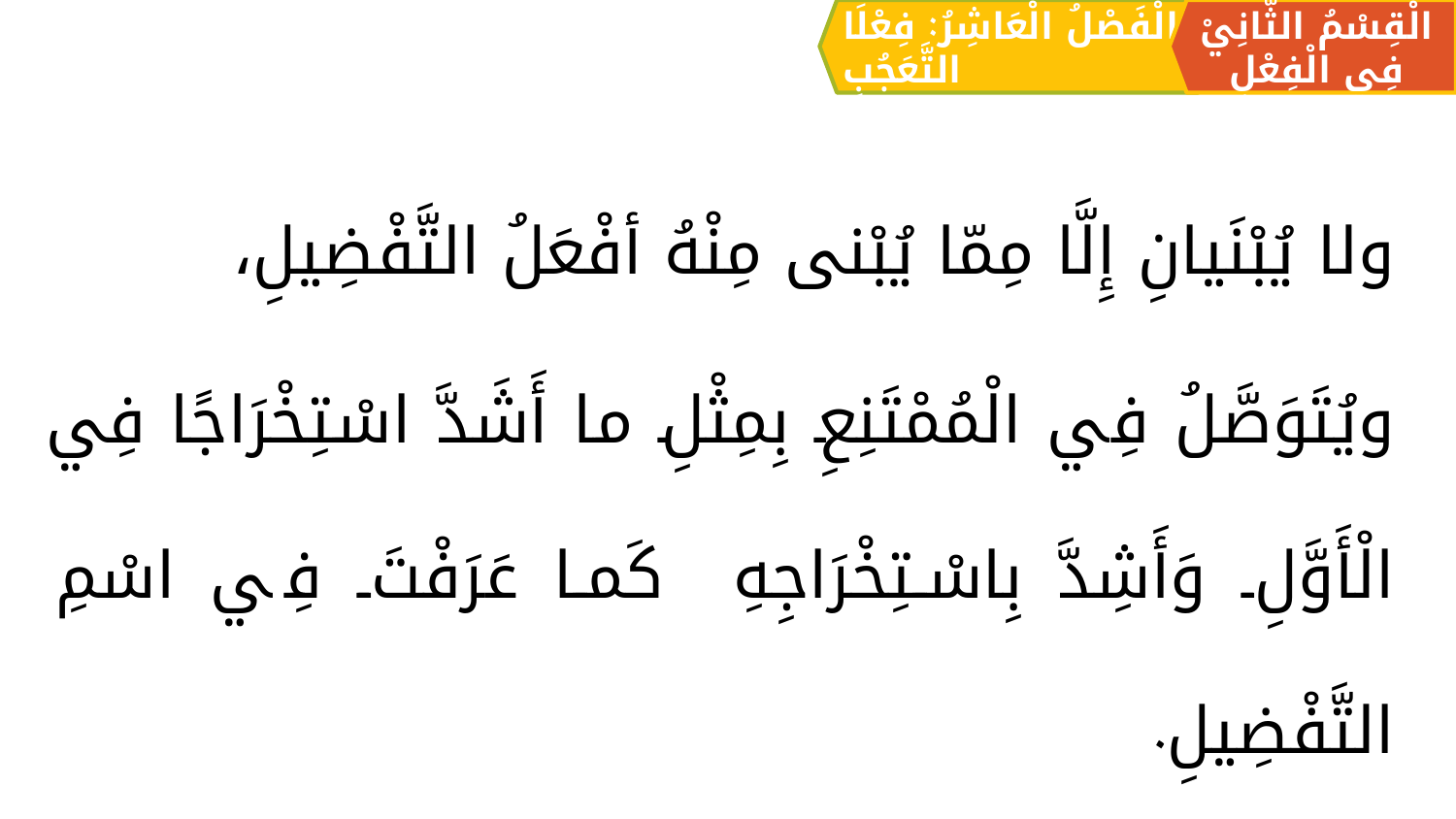

الْقِسْمُ الثَّانِيْ فِي الْفِعْلِ
الْفَصْلُ الْعَاشِرُ: فِعْلَا التَّعَجُبِ
ولا يُبْنَيانِ إِلَّا مِمّا يُبْنى مِنْهُ أفْعَلُ التَّفْضِيلِ،
ويُتَوَصَّلُ فِي الْمُمْتَنِعِ بِمِثْلِ ما أَشَدَّ اسْتِخْرَاجًا فِي الْأَوَّلِ وَأَشِدَّ بِاسْتِخْرَاجِهِ  كَما عَرَفْتَ فِي اسْمِ التَّفْضِيلِ.